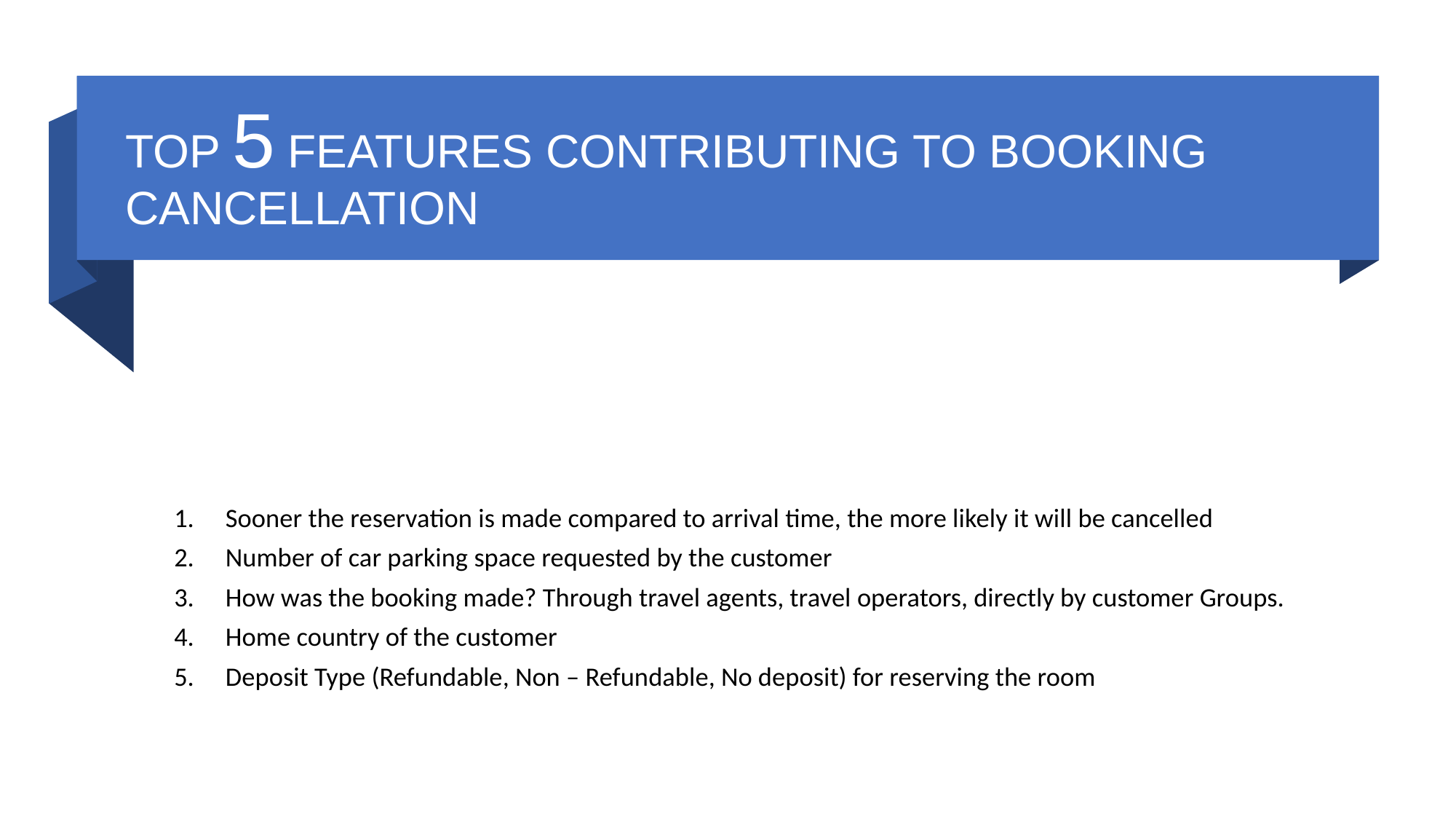

# TOP 5 FEATURES CONTRIBUTING TO BOOKING CANCELLATION

Sooner the reservation is made compared to arrival time, the more likely it will be cancelled
Number of car parking space requested by the customer
How was the booking made? Through travel agents, travel operators, directly by customer Groups.
Home country of the customer
Deposit Type (Refundable, Non – Refundable, No deposit) for reserving the room